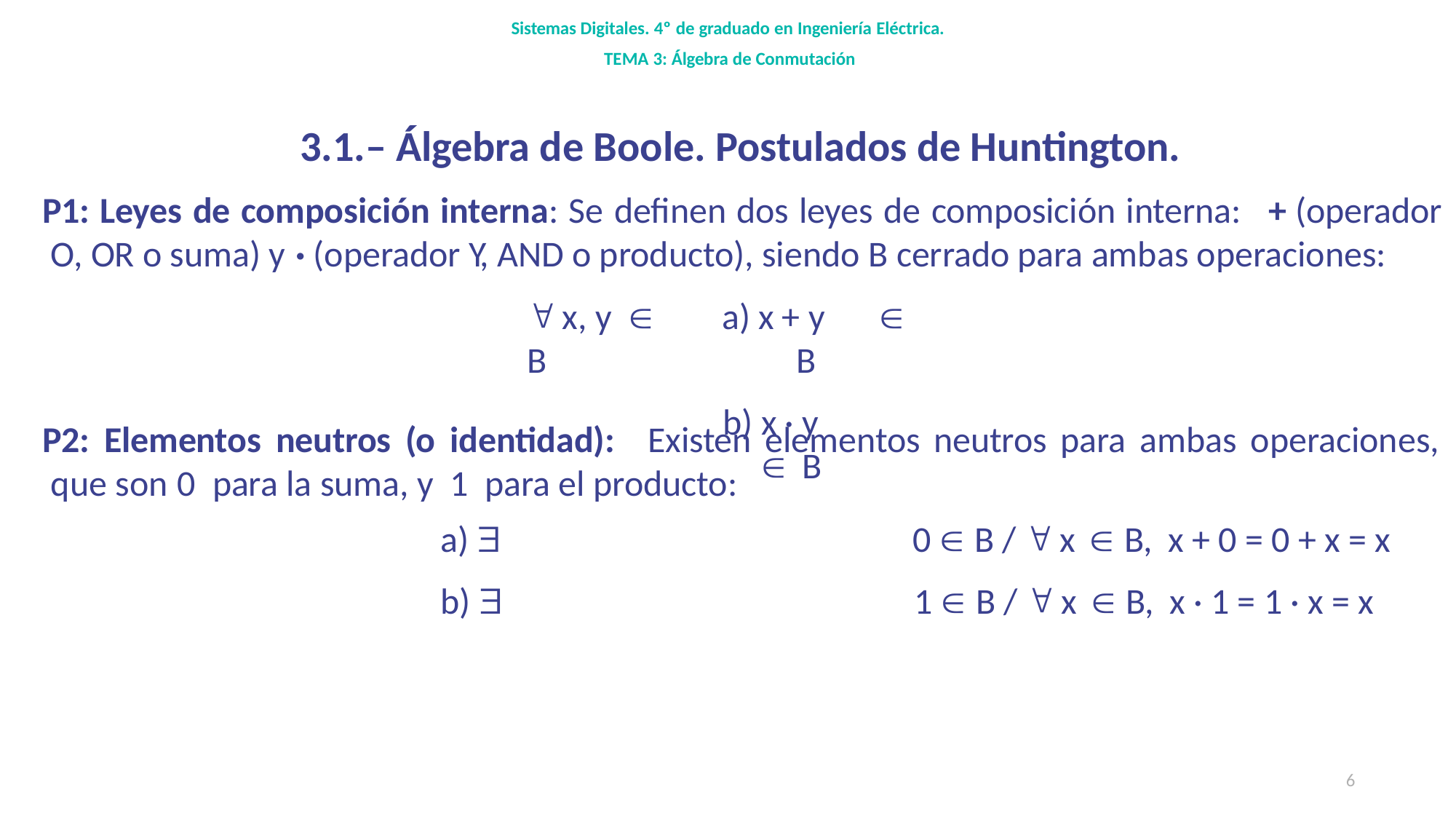

Sistemas Digitales. 4º de graduado en Ingeniería Eléctrica.
TEMA 3: Álgebra de Conmutación
3.1.– Álgebra de Boole. Postulados de Huntington.
P1: Leyes de composición interna: Se definen dos leyes de composición interna:	+ (operador  O, OR o suma) y	· (operador Y, AND o producto), siendo B cerrado para ambas operaciones:
x + y	∈	B
x · y	∈	B
∀ x, y	∈ B
P2: Elementos neutros (o identidad):	Existen elementos neutros para ambas operaciones,  que son	0	para la suma, y	1	para el producto:
a) ∃	0 ∈ B / ∀ x	∈ B,	x + 0 = 0 + x = x
b) ∃	1 ∈ B / ∀ x	∈ B,	x · 1 = 1 · x = x
6